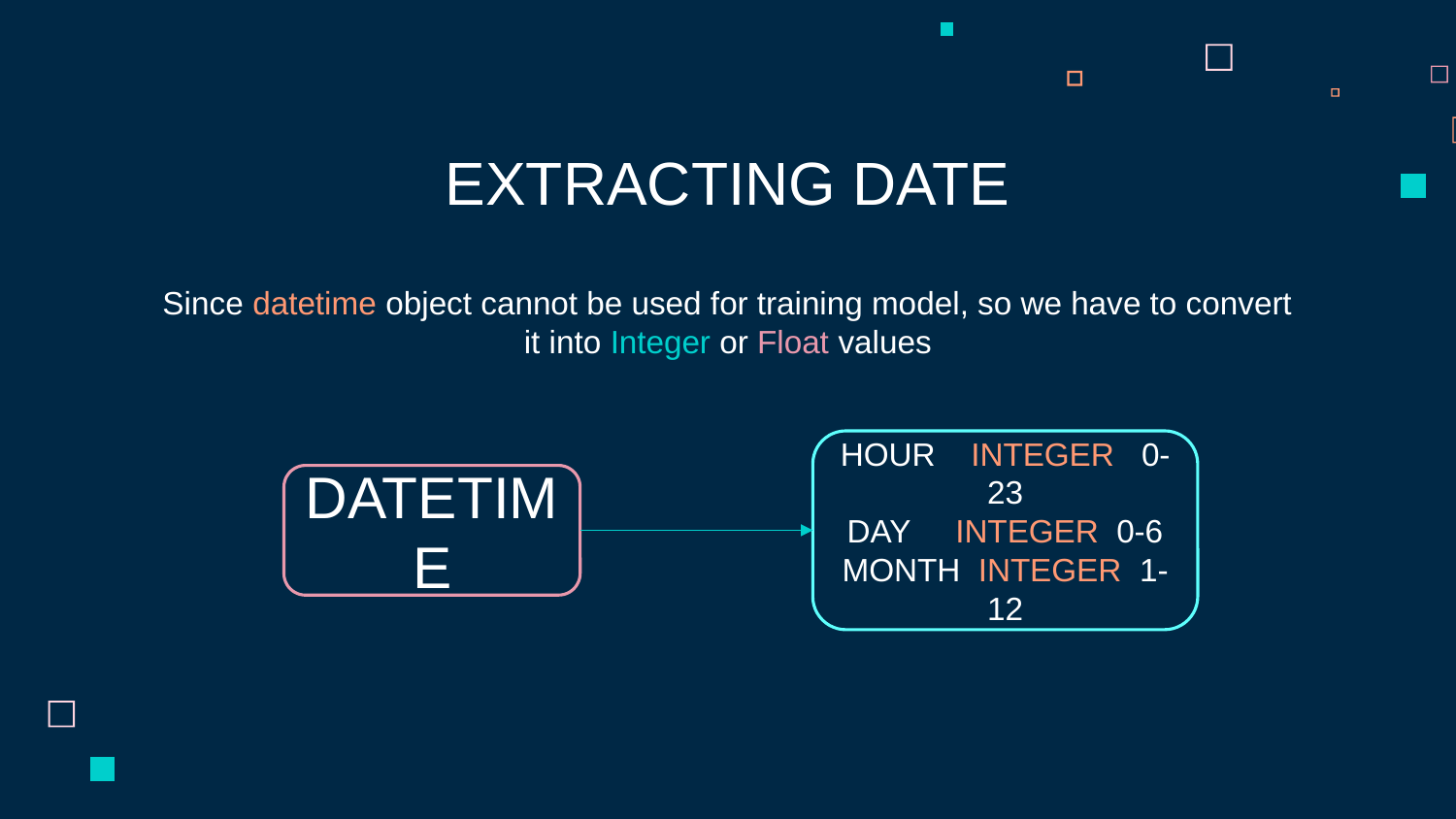

# EXTRACTING DATE
Since datetime object cannot be used for training model, so we have to convert it into Integer or Float values
HOUR    INTEGER   0-23
DAY     INTEGER  0-6
MONTH  INTEGER  1-12
DATETIME